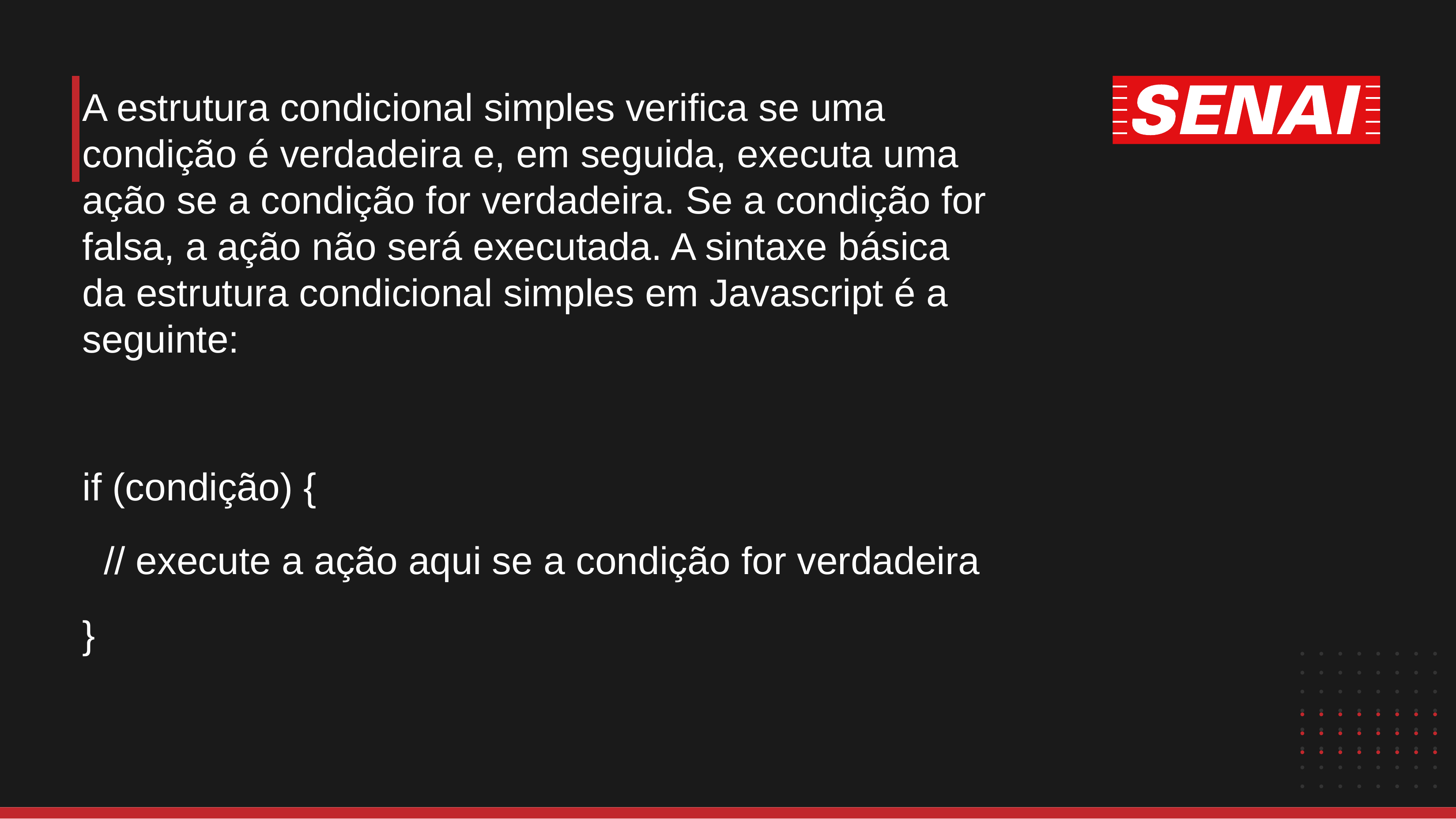

A estrutura condicional simples verifica se uma condição é verdadeira e, em seguida, executa uma ação se a condição for verdadeira. Se a condição for falsa, a ação não será executada. A sintaxe básica da estrutura condicional simples em Javascript é a seguinte:

if (condição) {
  // execute a ação aqui se a condição for verdadeira
}